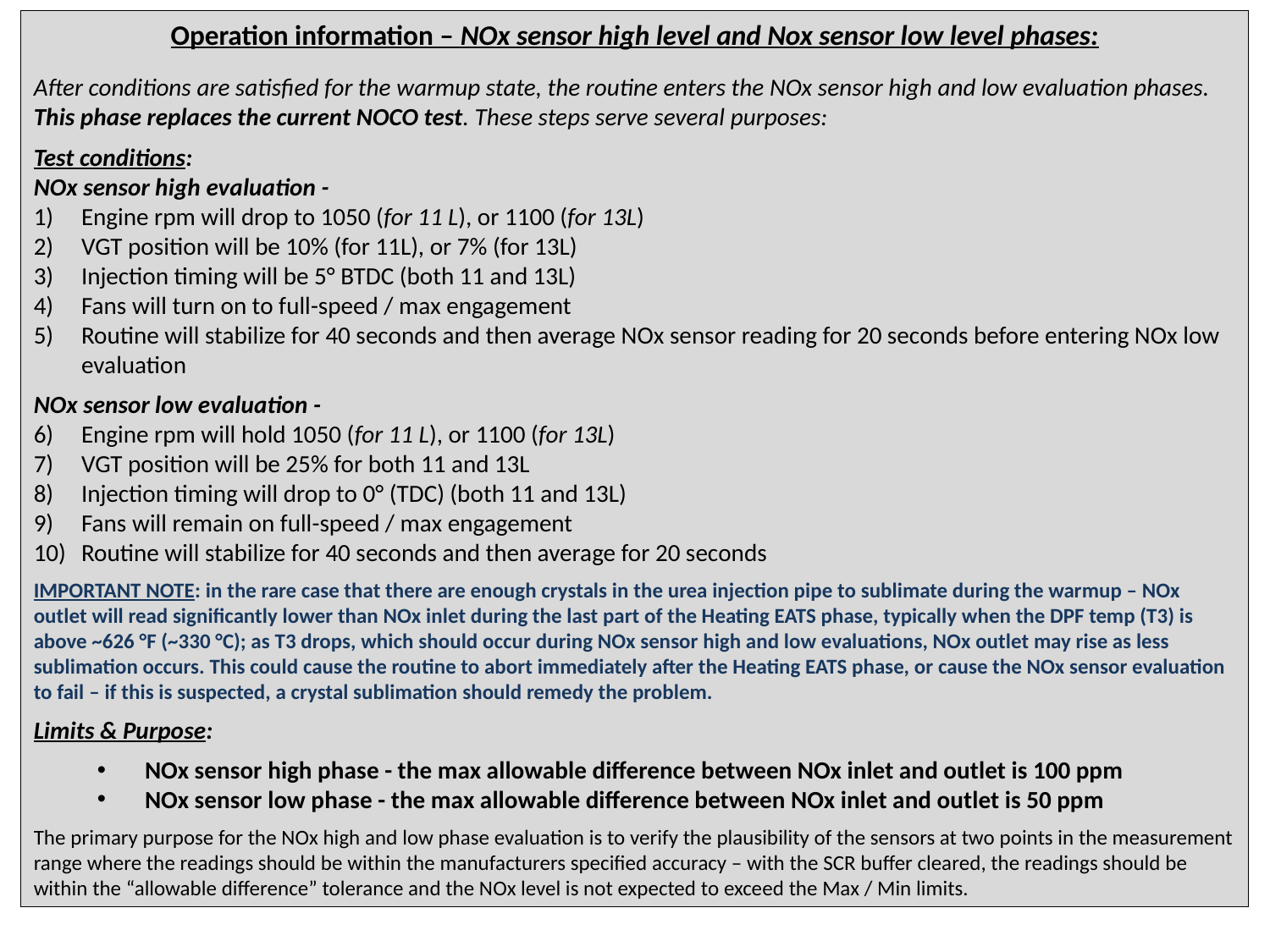

Operation information – NOx sensor high level and Nox sensor low level phases:
After conditions are satisfied for the warmup state, the routine enters the NOx sensor high and low evaluation phases. This phase replaces the current NOCO test. These steps serve several purposes:
Test conditions:
NOx sensor high evaluation -
Engine rpm will drop to 1050 (for 11 L), or 1100 (for 13L)
VGT position will be 10% (for 11L), or 7% (for 13L)
Injection timing will be 5° BTDC (both 11 and 13L)
Fans will turn on to full-speed / max engagement
Routine will stabilize for 40 seconds and then average NOx sensor reading for 20 seconds before entering NOx low evaluation
NOx sensor low evaluation -
Engine rpm will hold 1050 (for 11 L), or 1100 (for 13L)
VGT position will be 25% for both 11 and 13L
Injection timing will drop to 0° (TDC) (both 11 and 13L)
Fans will remain on full-speed / max engagement
Routine will stabilize for 40 seconds and then average for 20 seconds
IMPORTANT NOTE: in the rare case that there are enough crystals in the urea injection pipe to sublimate during the warmup – NOx outlet will read significantly lower than NOx inlet during the last part of the Heating EATS phase, typically when the DPF temp (T3) is above ~626 °F (~330 °C); as T3 drops, which should occur during NOx sensor high and low evaluations, NOx outlet may rise as less sublimation occurs. This could cause the routine to abort immediately after the Heating EATS phase, or cause the NOx sensor evaluation to fail – if this is suspected, a crystal sublimation should remedy the problem.
Limits & Purpose:
NOx sensor high phase - the max allowable difference between NOx inlet and outlet is 100 ppm
NOx sensor low phase - the max allowable difference between NOx inlet and outlet is 50 ppm
The primary purpose for the NOx high and low phase evaluation is to verify the plausibility of the sensors at two points in the measurement range where the readings should be within the manufacturers specified accuracy – with the SCR buffer cleared, the readings should be within the “allowable difference” tolerance and the NOx level is not expected to exceed the Max / Min limits.